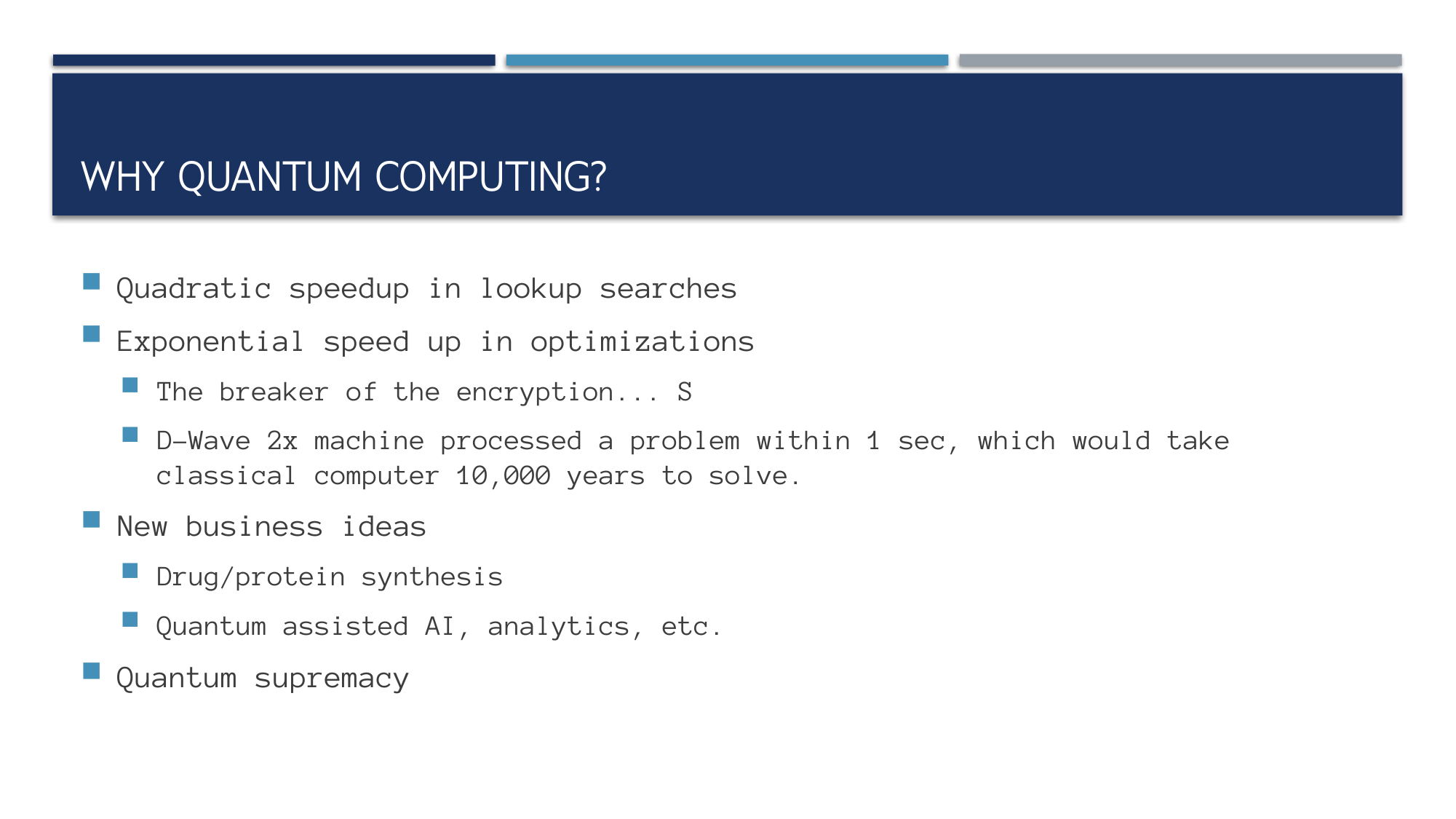

# Why Quantum Computing?
Quadratic speedup in lookup searches
Exponential speed up in optimizations
The breaker of the encryption... S
D-Wave 2x machine processed a problem within 1 sec, which would take classical computer 10,000 years to solve.
New business ideas
Drug/protein synthesis
Quantum assisted AI, analytics, etc.
Quantum supremacy